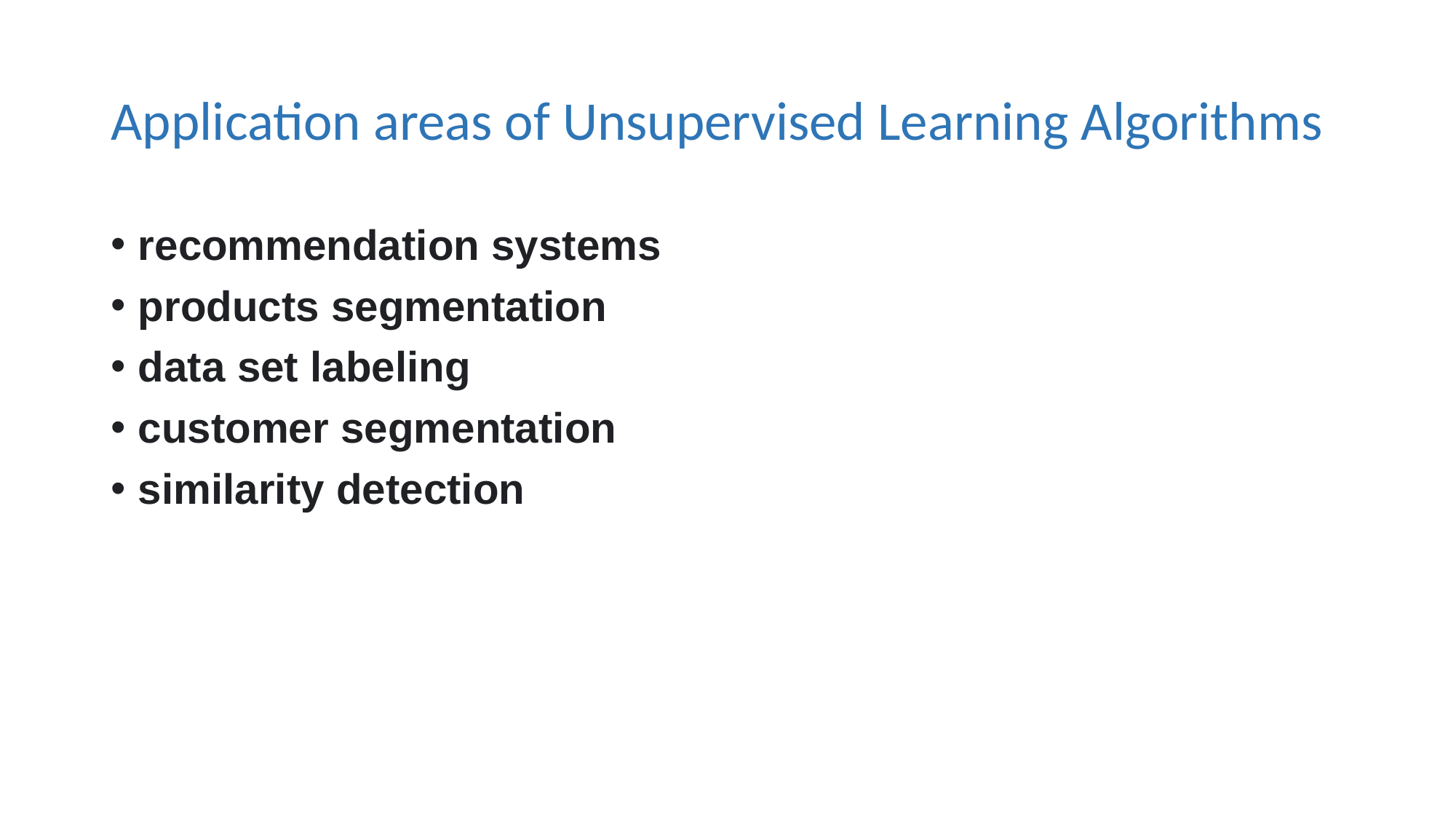

# Application areas of Unsupervised Learning Algorithms
recommendation systems
products segmentation
data set labeling
customer segmentation
similarity detection